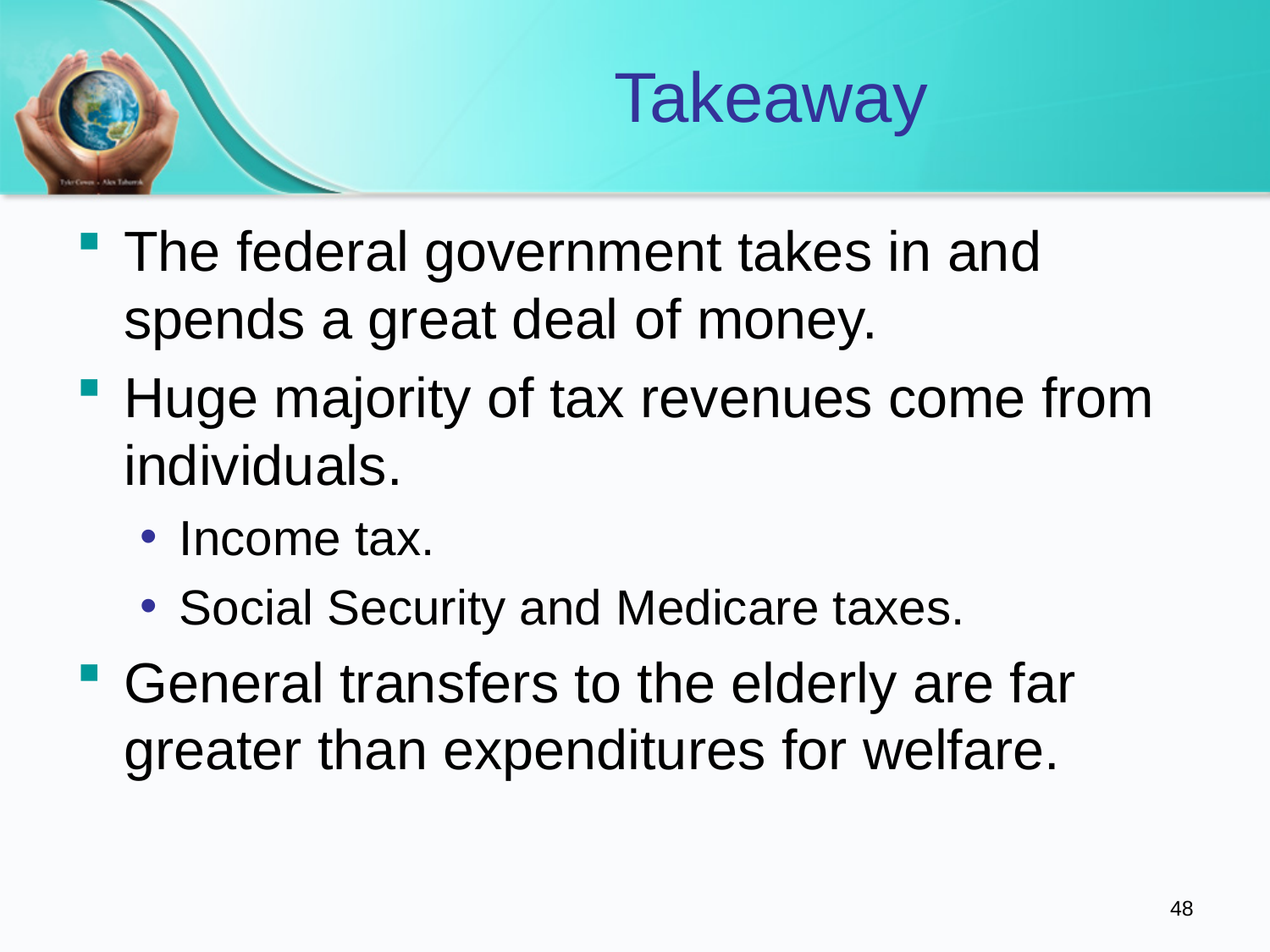

# Takeaway
The federal government takes in and spends a great deal of money.
Huge majority of tax revenues come from individuals.
Income tax.
Social Security and Medicare taxes.
General transfers to the elderly are far greater than expenditures for welfare.
48